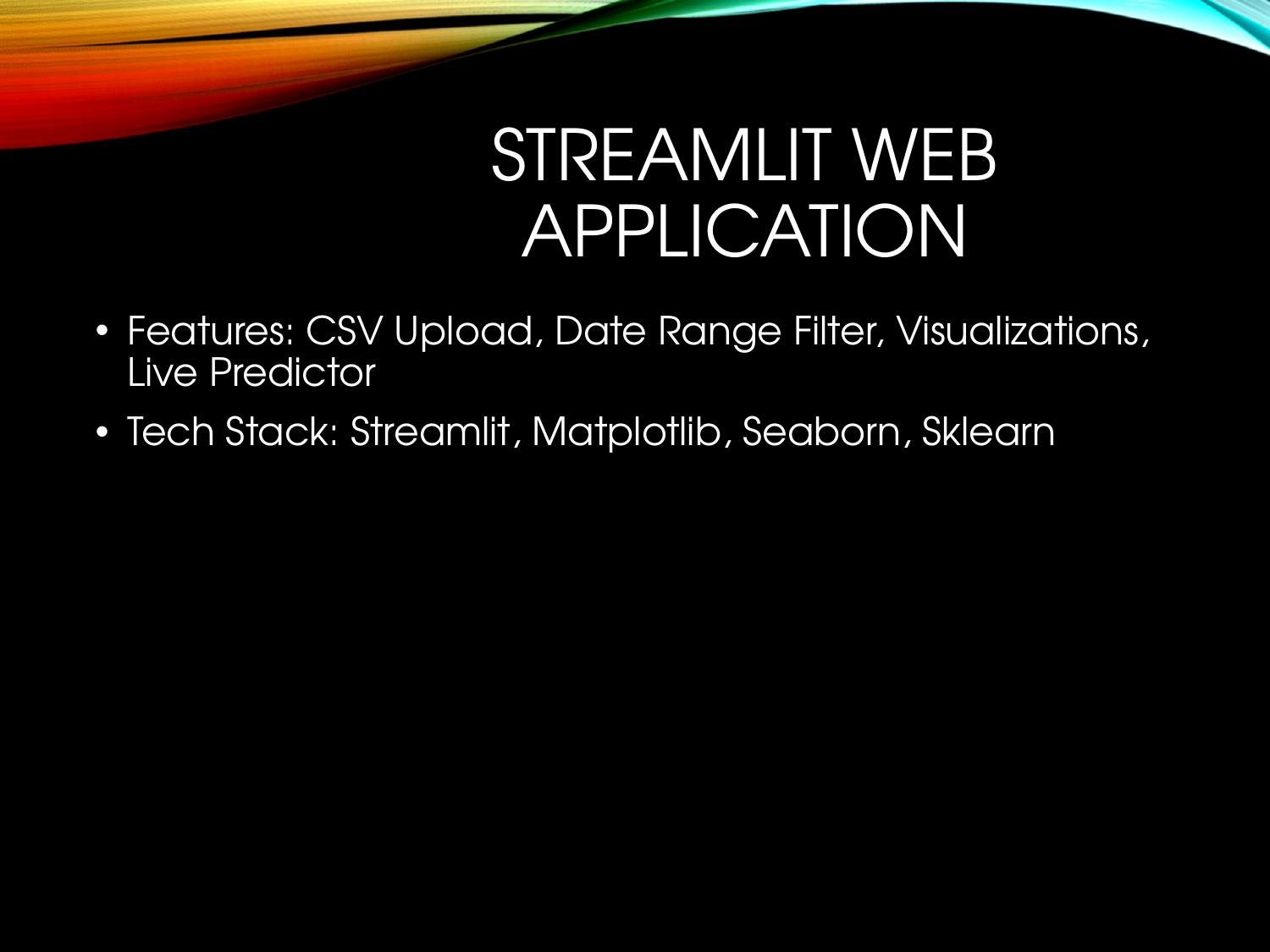

# Streamlit Web Application
Features: CSV Upload, Date Range Filter, Visualizations, Live Predictor
Tech Stack: Streamlit, Matplotlib, Seaborn, Sklearn